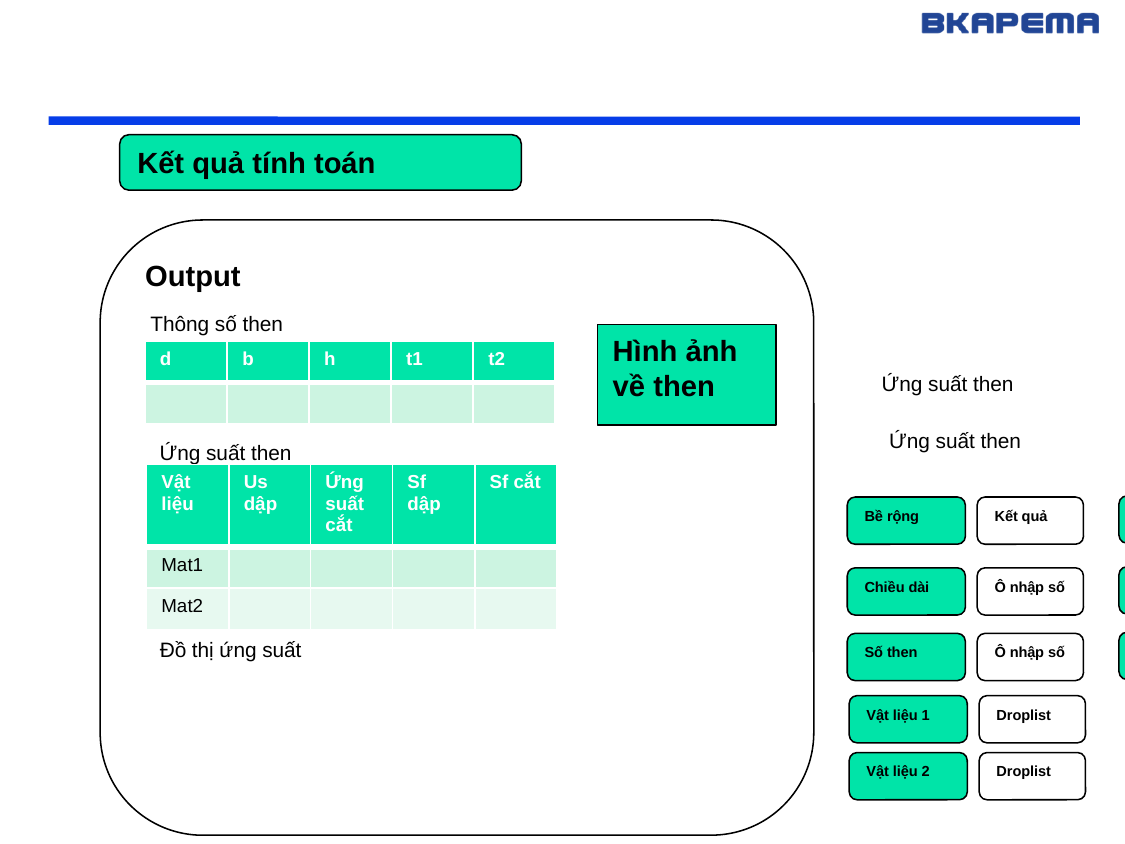

Kết quả tính toán
Output
Thông số then
Hình ảnh về then
| d | b | h | t1 | t2 |
| --- | --- | --- | --- | --- |
|  |  |  |  |  |
Ứng suất then
Ứng suất then
Ứng suất then
| Vật liệu | Us dập | Ứng suất cắt | Sf dập | Sf cắt |
| --- | --- | --- | --- | --- |
| Mat1 |  |  |  |  |
| Mat2 |  |  |  |  |
Công suất
Ô nhập số
Bề rộng
Kết quả
Tốc độ
Ô nhập số
Chiều dài
Ô nhập số
Đồ thị ứng suất
Hiệu suất
Ô nhập số
Số then
Ô nhập số
Vật liệu 1
Droplist
Vật liệu 2
Droplist